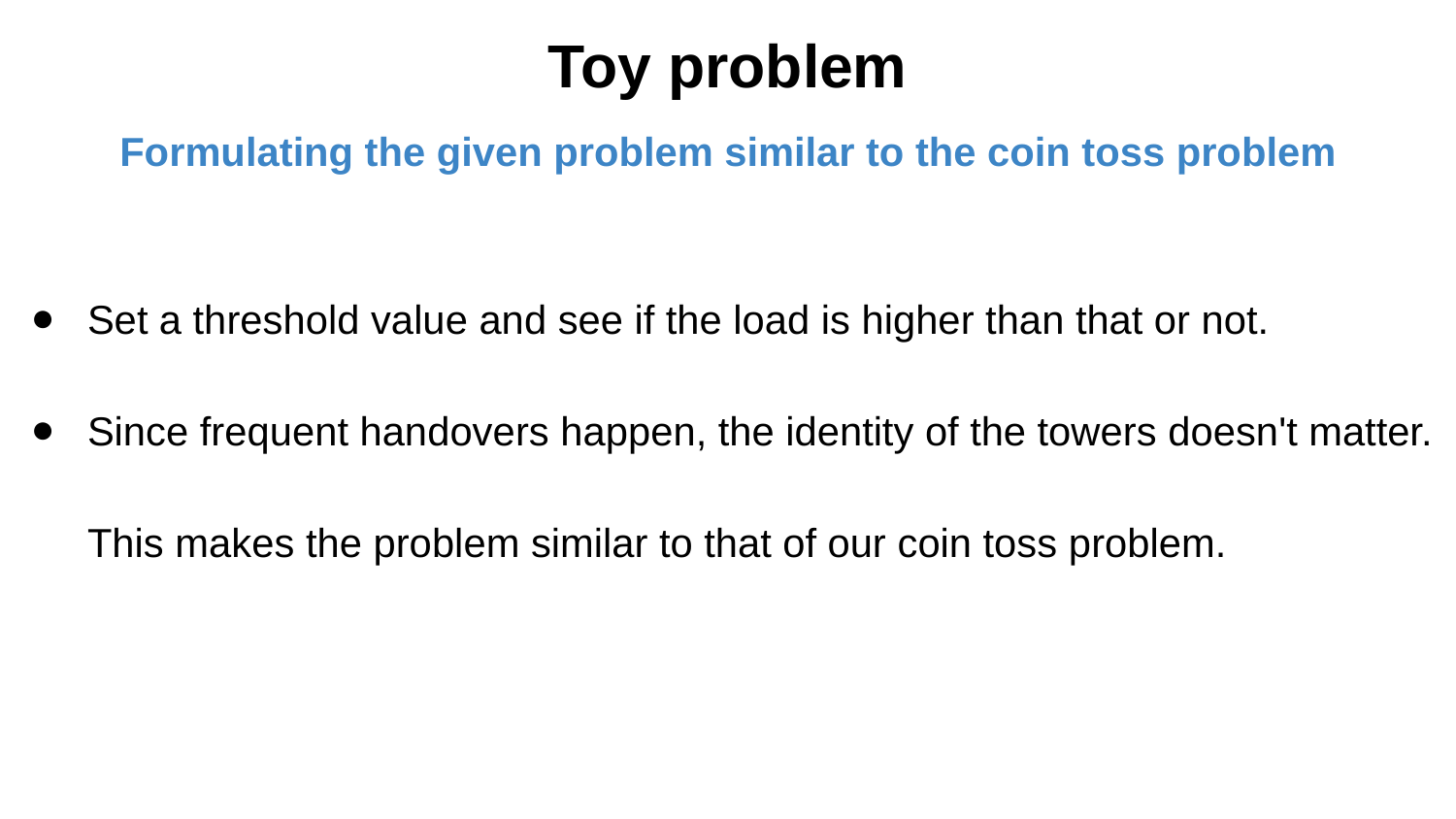

# Toy problem

Formulating the given problem similar to the coin toss problem

Set a threshold value and see if the load is higher than that or not.

Since frequent handovers happen, the identity of the towers doesn't matter.

This makes the problem similar to that of our coin toss problem.